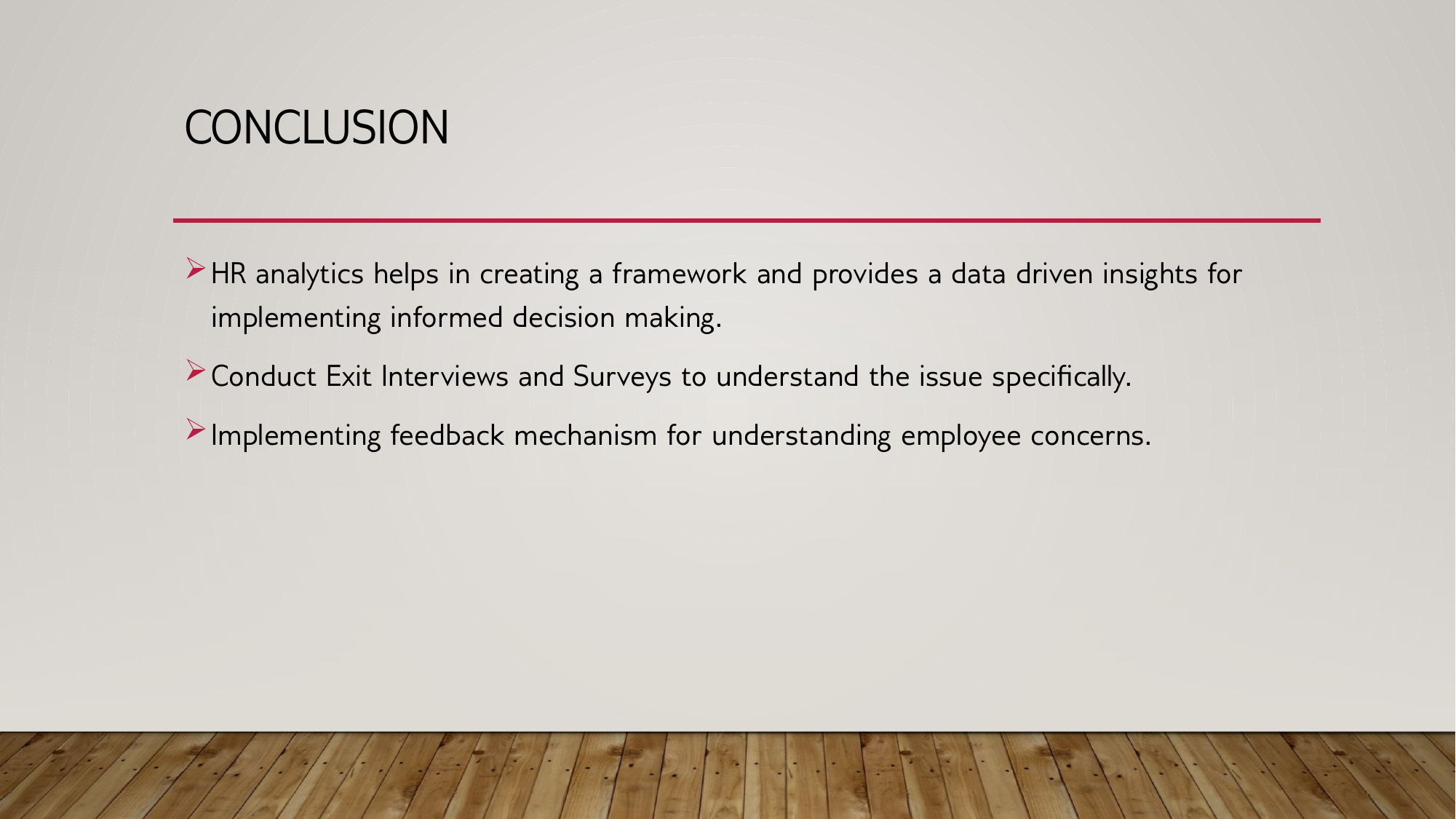

# conclusion
HR analytics helps in creating a framework and provides a data driven insights for implementing informed decision making.
Conduct Exit Interviews and Surveys to understand the issue specifically.
Implementing feedback mechanism for understanding employee concerns.